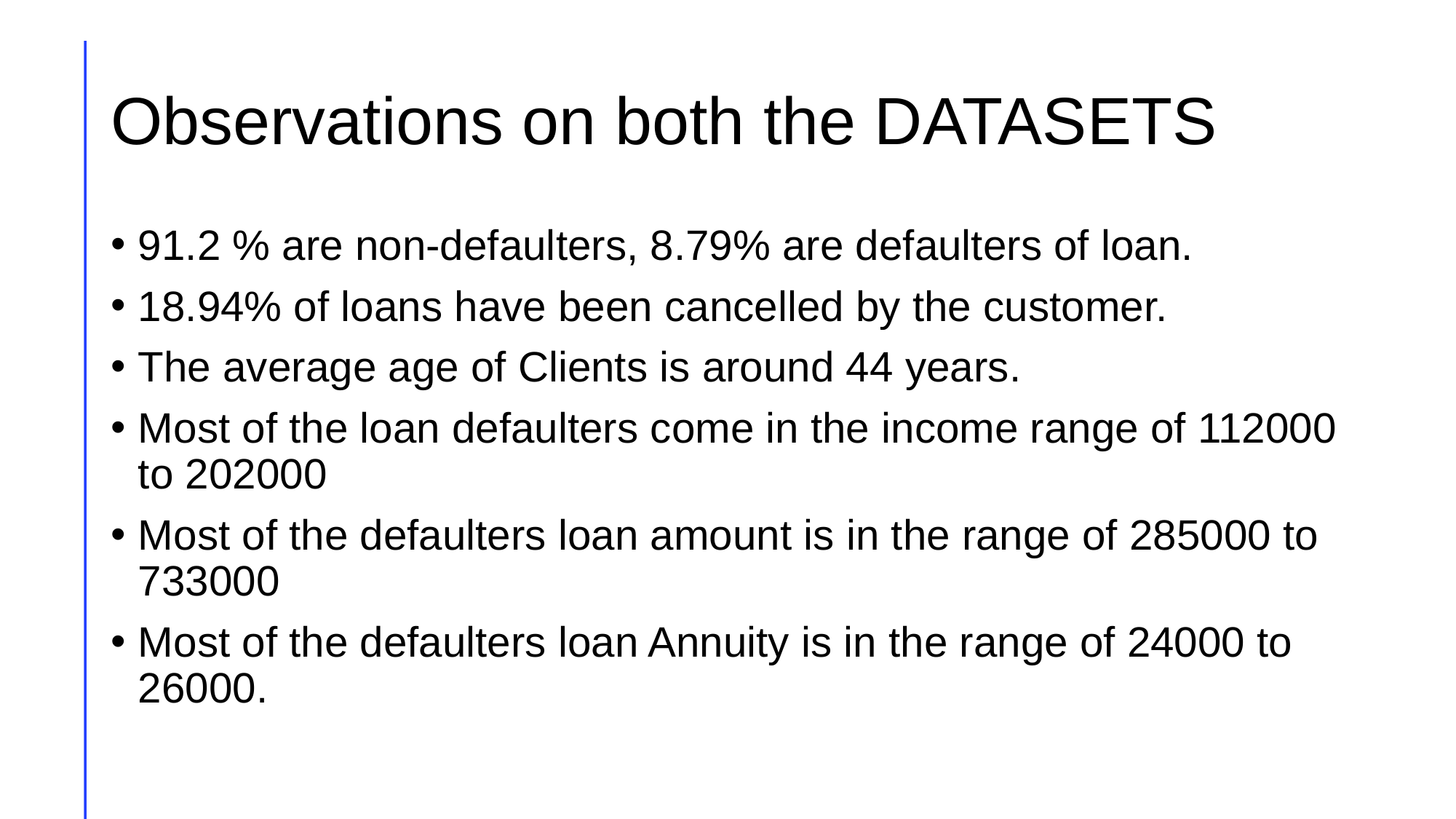

# Observations on both the DATASETS
91.2 % are non-defaulters, 8.79% are defaulters of loan.
18.94% of loans have been cancelled by the customer.
The average age of Clients is around 44 years.
Most of the loan defaulters come in the income range of 112000 to 202000
Most of the defaulters loan amount is in the range of 285000 to 733000
Most of the defaulters loan Annuity is in the range of 24000 to 26000.